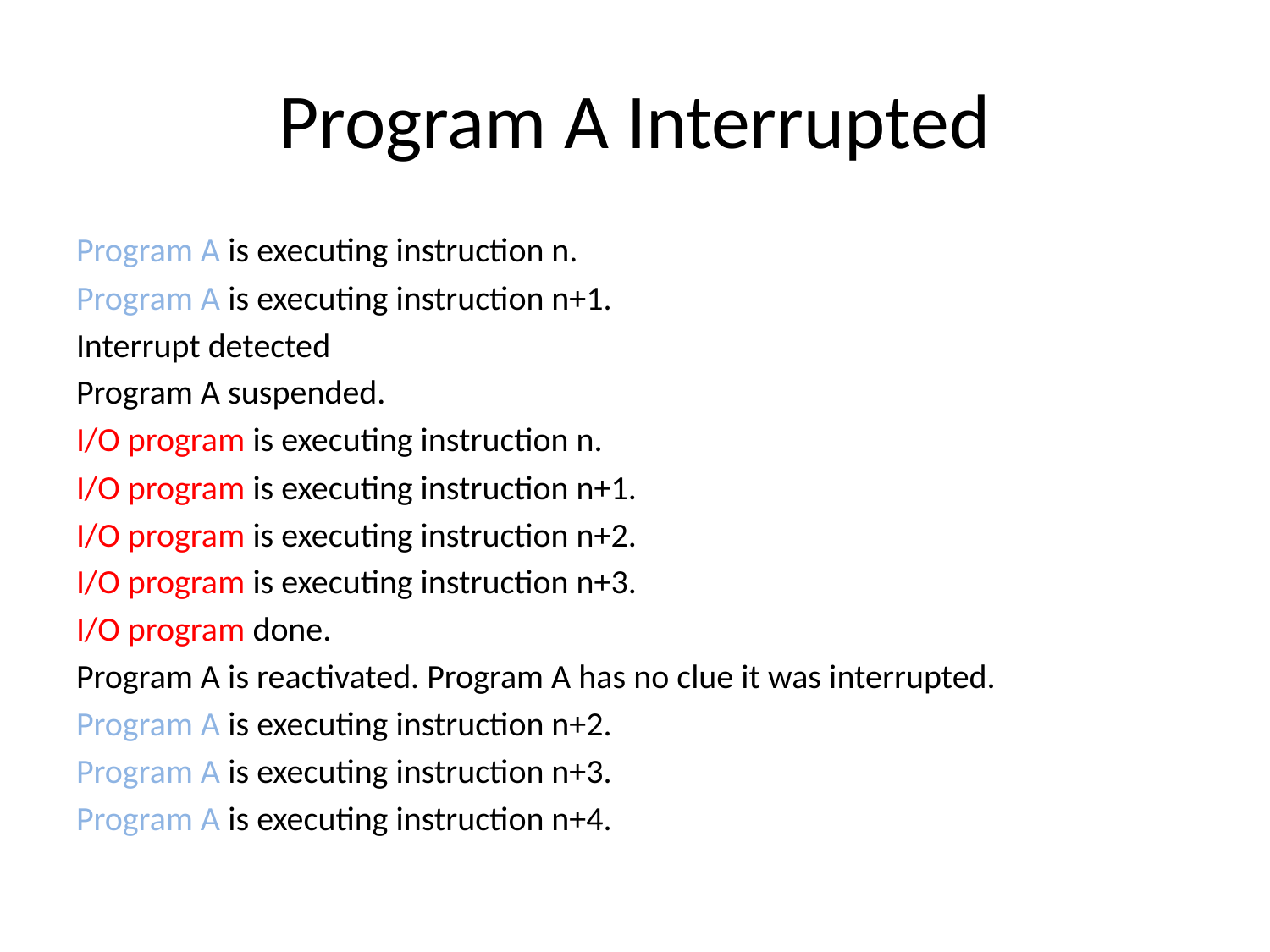

# Program A Interrupted
Program A is executing instruction n.
Program A is executing instruction n+1.
Interrupt detected
Program A suspended.
I/O program is executing instruction n.
I/O program is executing instruction n+1.
I/O program is executing instruction n+2.
I/O program is executing instruction n+3.
I/O program done.
Program A is reactivated. Program A has no clue it was interrupted.
Program A is executing instruction n+2.
Program A is executing instruction n+3.
Program A is executing instruction n+4.